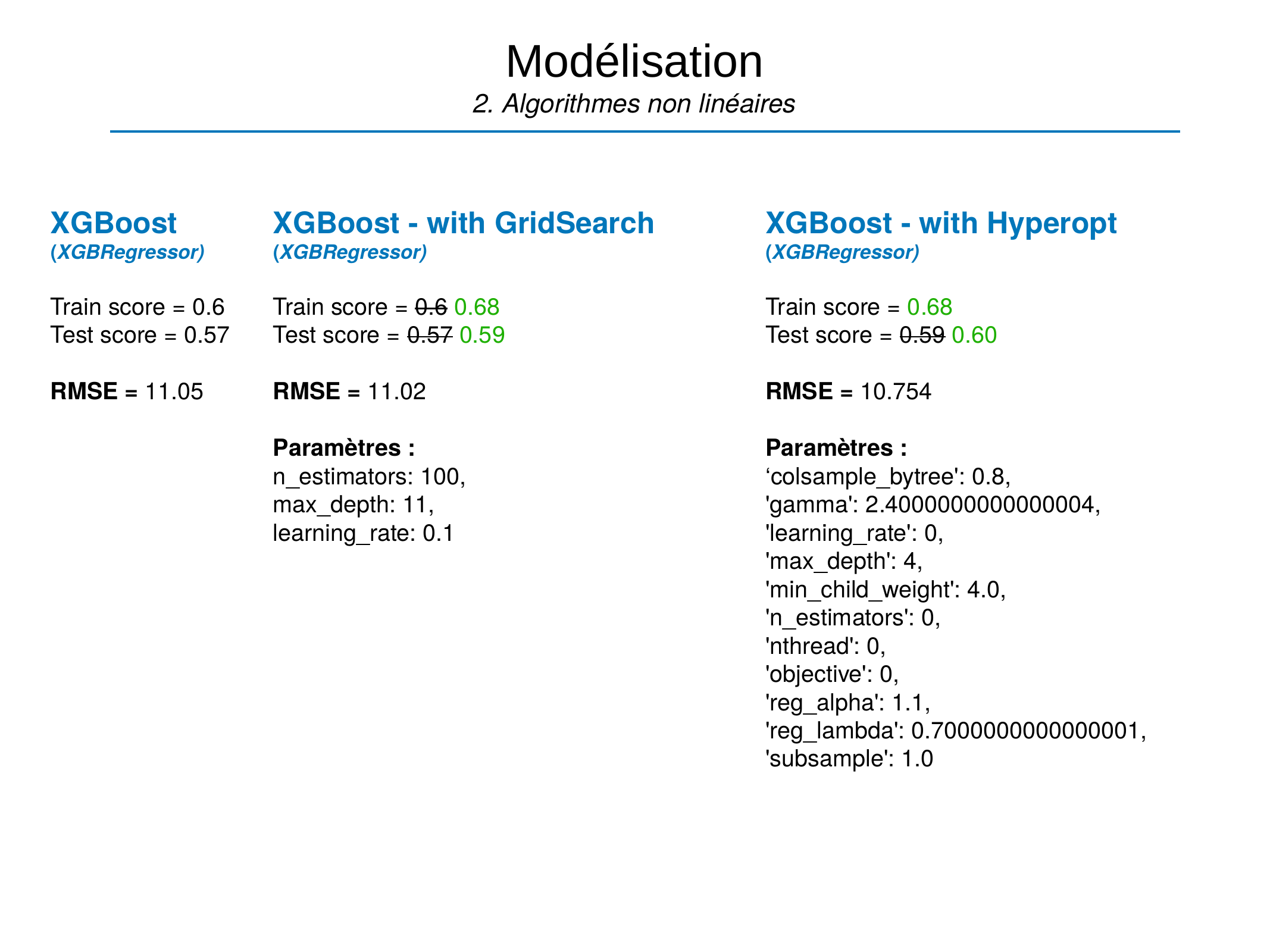

15
Modélisation
2. Algorithmes non linéaires

XGBoost
(XGBRegressor)

Train score = 0.6
Test score = 0.57

RMSE = 11.05

XGBoost - with GridSearch
(XGBRegressor)

Train score = 0.6 0.68
Test score = 0.57 0.59

RMSE = 11.02

Paramètres :
n_estimators: 100,
max_depth: 11,
learning_rate: 0.1
XGBoost - with Hyperopt
(XGBRegressor)

Train score = 0.68
Test score = 0.59 0.60

RMSE = 10.754

Paramètres :
‘colsample_bytree': 0.8,
'gamma': 2.4000000000000004,
'learning_rate': 0,
'max_depth': 4,
'min_child_weight': 4.0,
'n_estimators': 0,
'nthread': 0,
'objective': 0,
'reg_alpha': 1.1,
'reg_lambda': 0.7000000000000001,
'subsample': 1.0